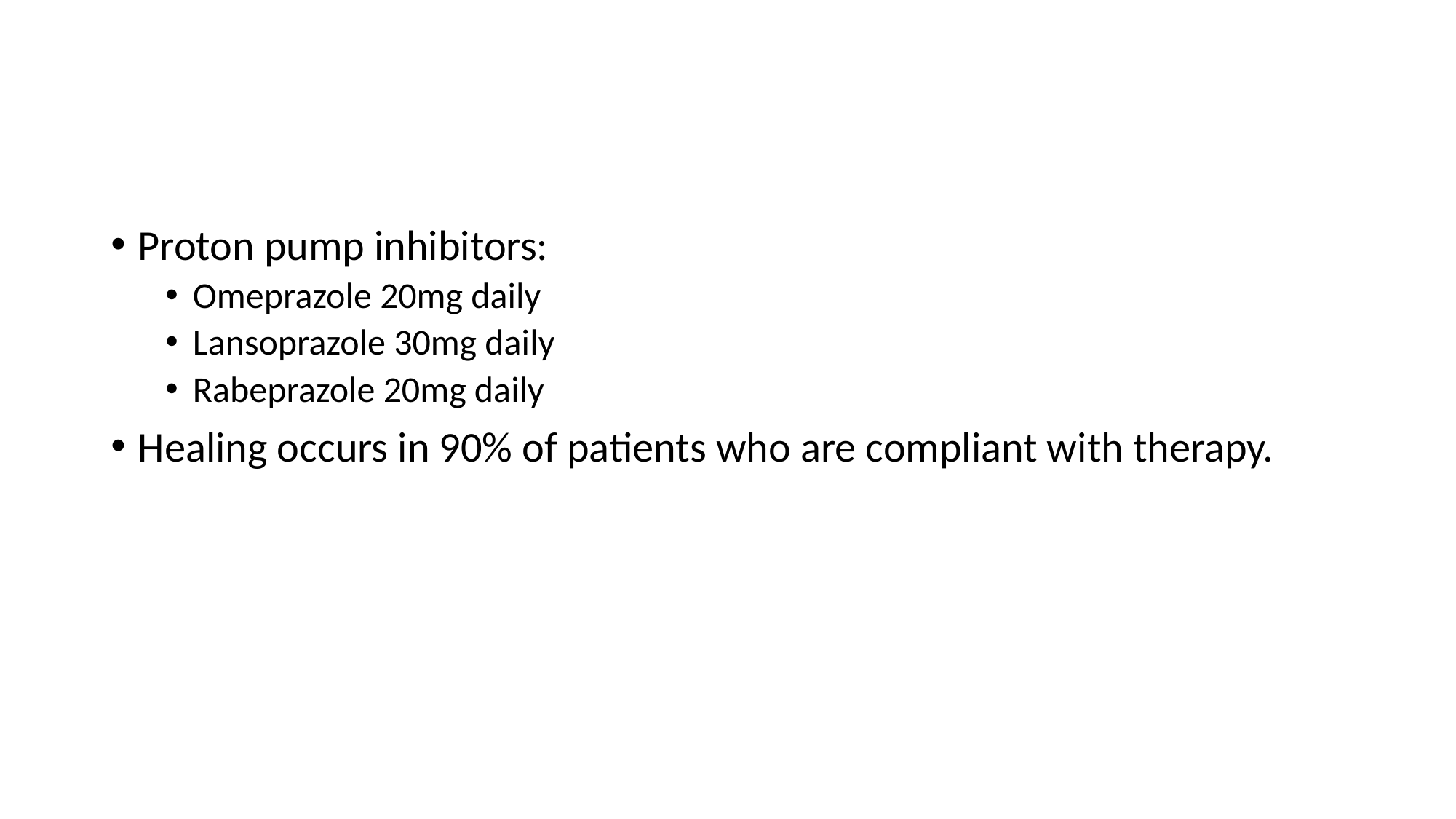

#
Proton pump inhibitors:
Omeprazole 20mg daily
Lansoprazole 30mg daily
Rabeprazole 20mg daily
Healing occurs in 90% of patients who are compliant with therapy.